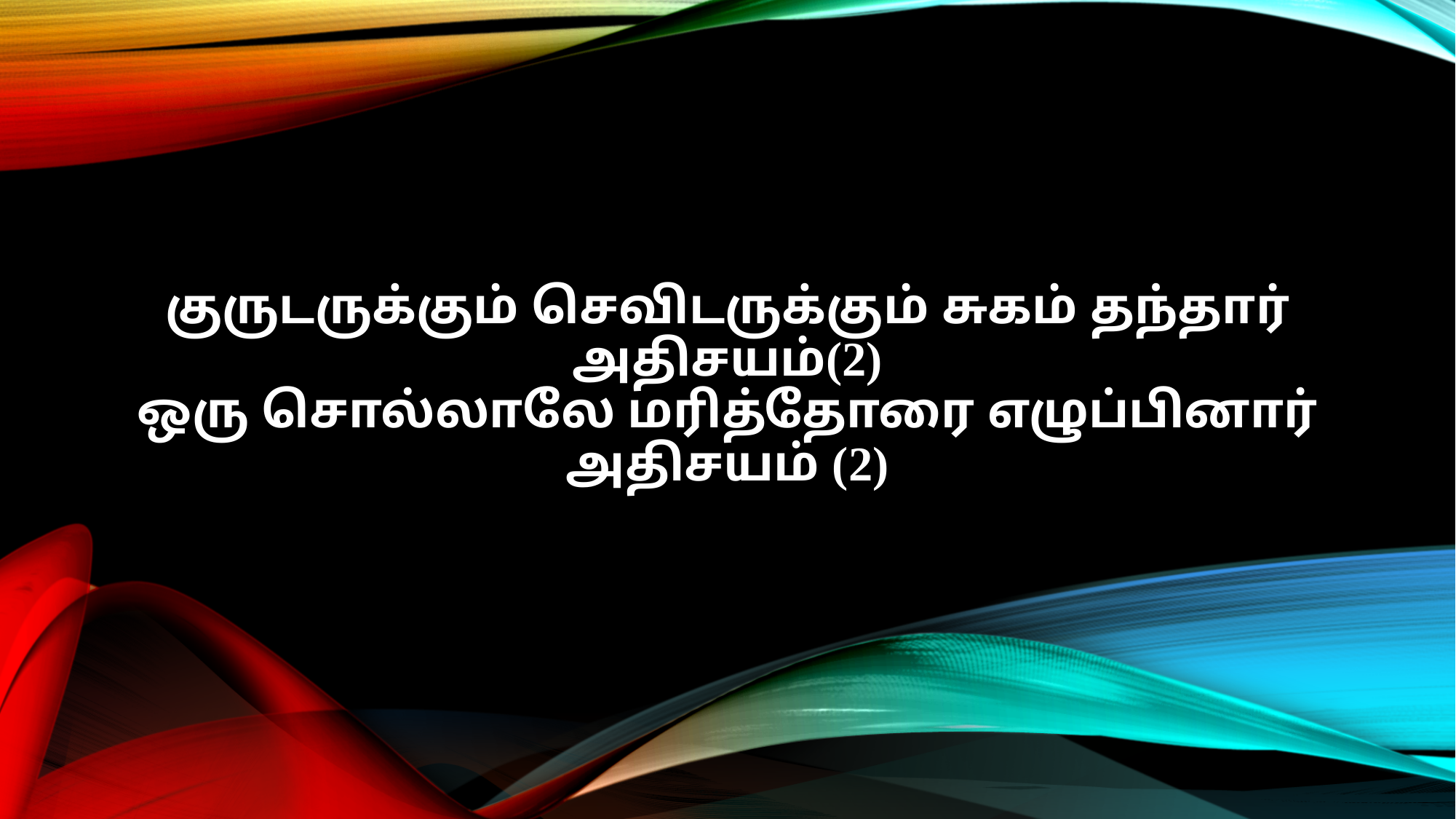

குருடருக்கும் செவிடருக்கும் சுகம் தந்தார் அதிசயம்(2)
ஒரு சொல்லாலே மரித்தோரை எழுப்பினார் அதிசயம் (2)